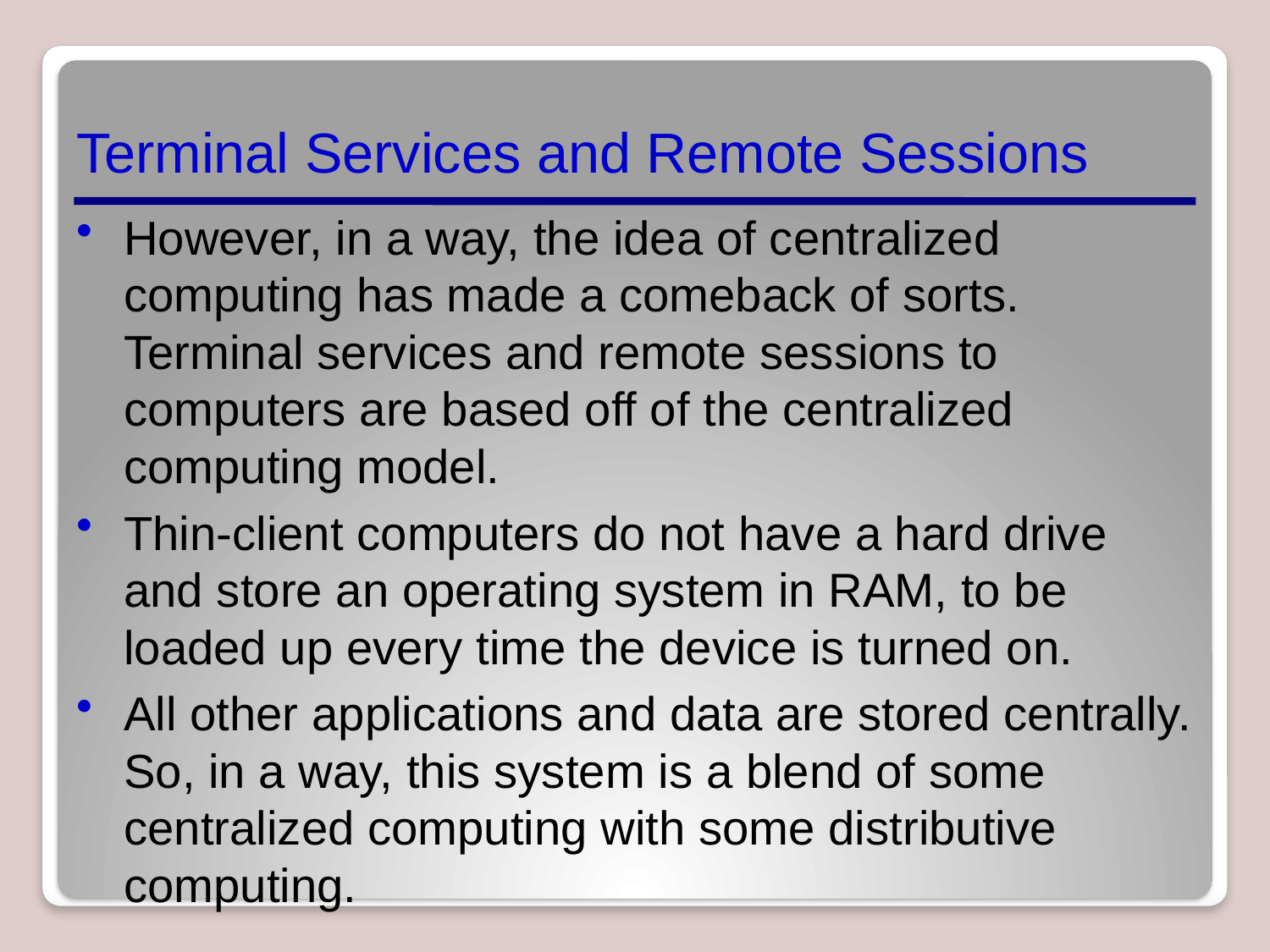

# Terminal Services and Remote Sessions
However, in a way, the idea of centralized computing has made a comeback of sorts. Terminal services and remote sessions to computers are based off of the centralized computing model.
Thin-client computers do not have a hard drive and store an operating system in RAM, to be loaded up every time the device is turned on.
All other applications and data are stored centrally. So, in a way, this system is a blend of some centralized computing with some distributive computing.